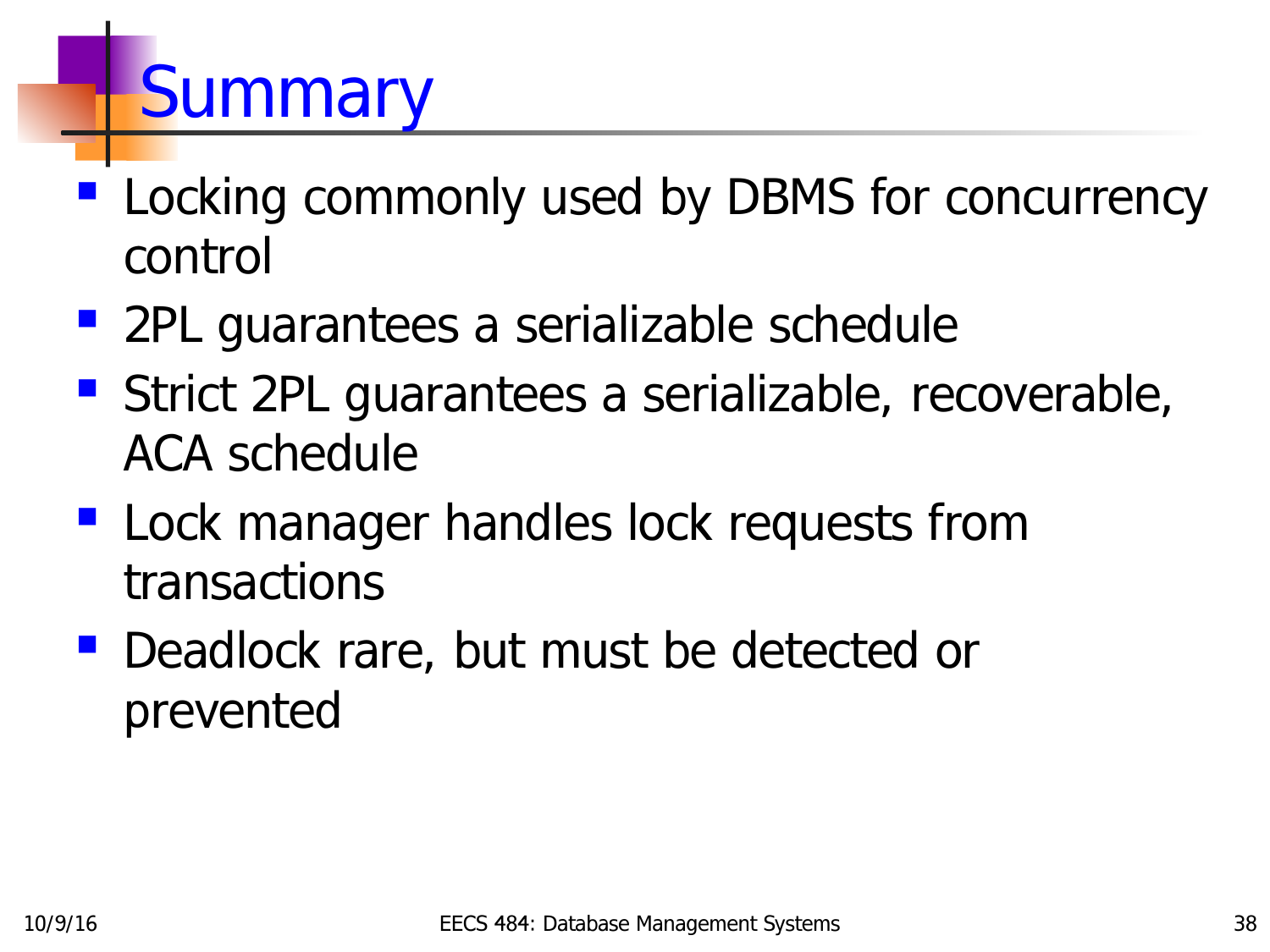

# Summary
Locking commonly used by DBMS for concurrency control
2PL guarantees a serializable schedule
Strict 2PL guarantees a serializable, recoverable, ACA schedule
Lock manager handles lock requests from transactions
Deadlock rare, but must be detected or prevented
10/9/16
EECS 484: Database Management Systems
38